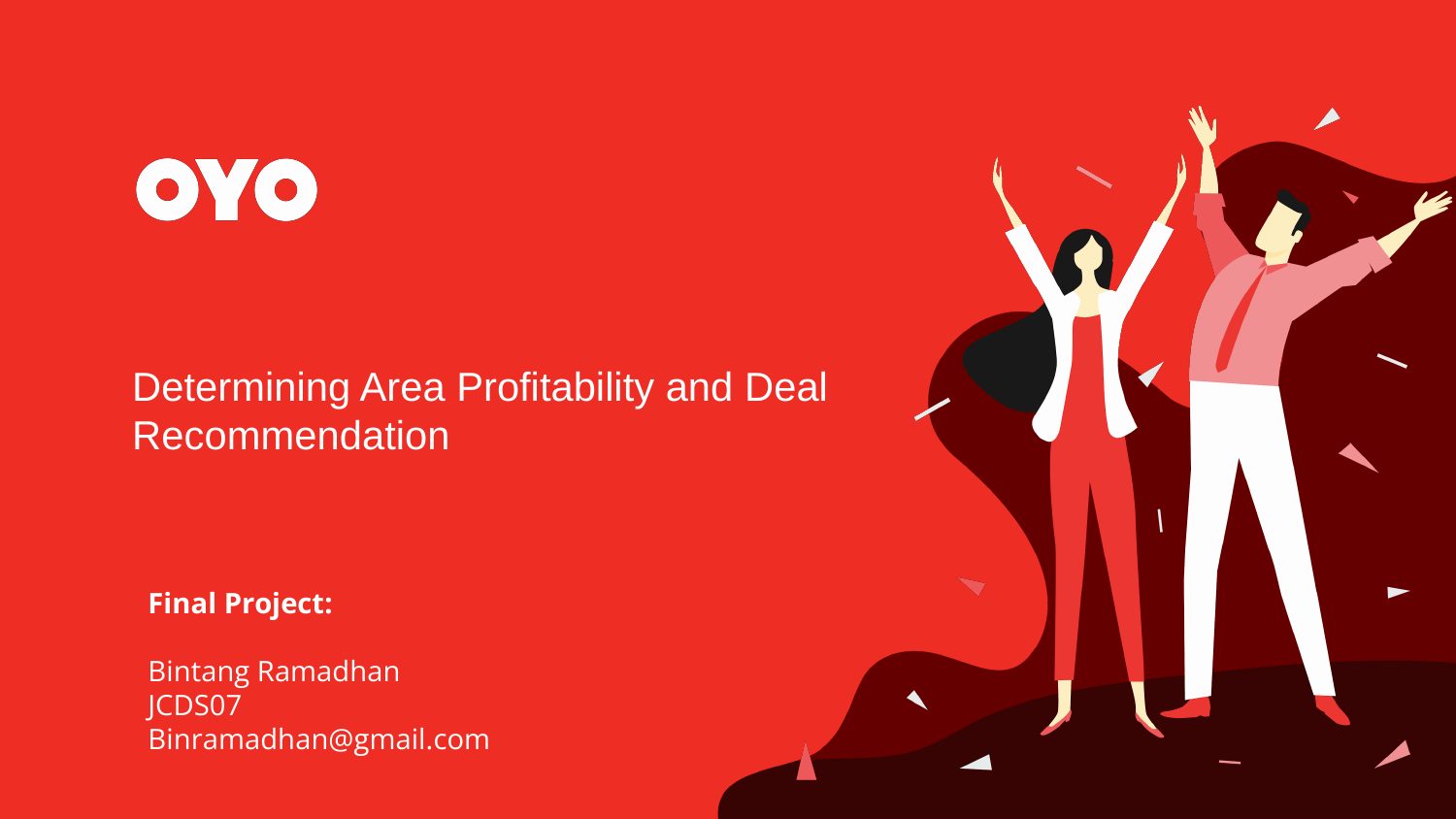

# Determining Area Profitability and Deal Recommendation
Final Project:

Bintang Ramadhan
JCDS07
Binramadhan@gmail.com